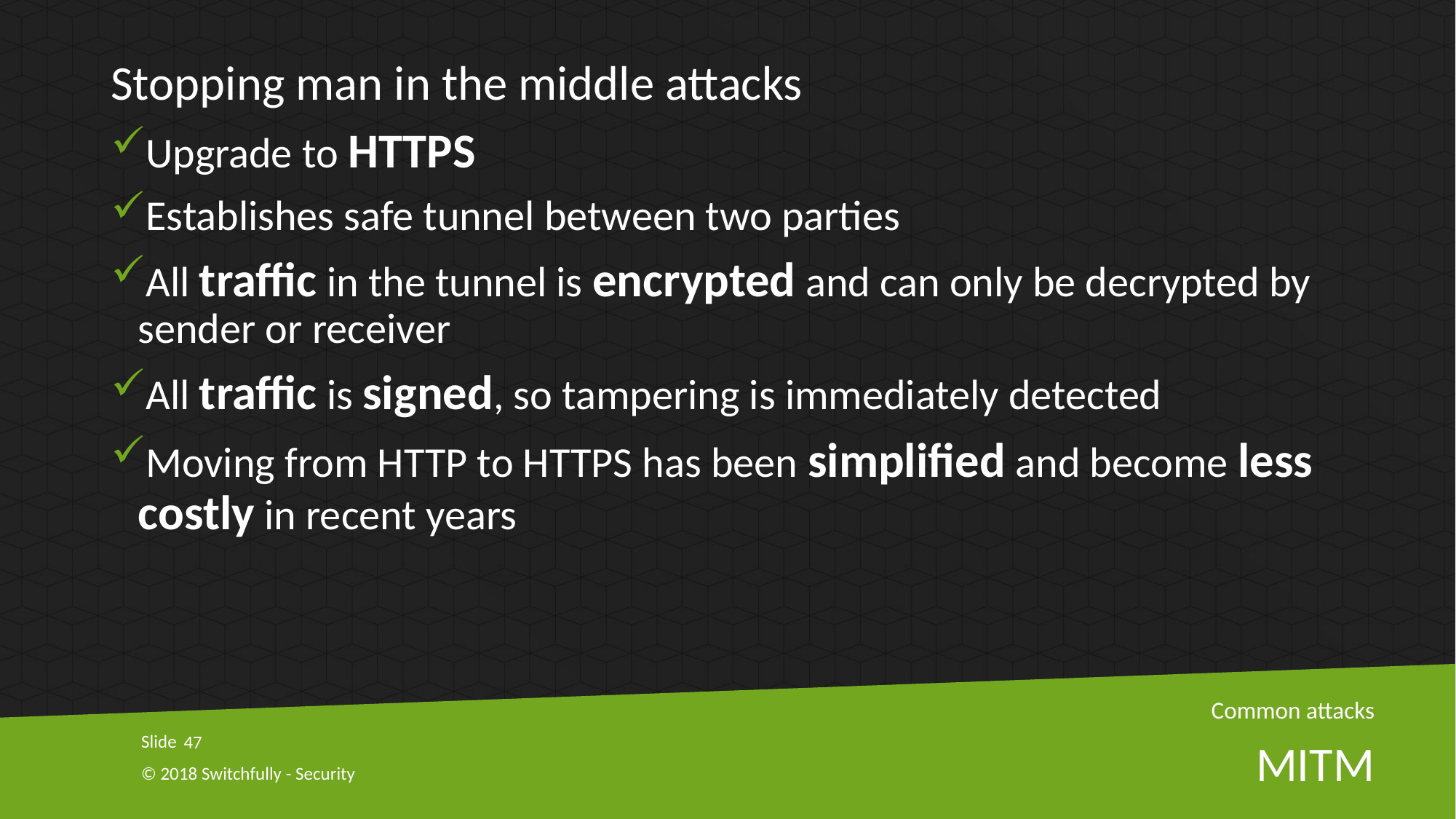

Stopping man in the middle attacks
Upgrade to HTTPS
Establishes safe tunnel between two parties
All traffic in the tunnel is encrypted and can only be decrypted by sender or receiver
All traffic is signed, so tampering is immediately detected
Moving from HTTP to HTTPS has been simplified and become less costly in recent years

Common attacks
47
# MITM
© 2018 Switchfully - Security